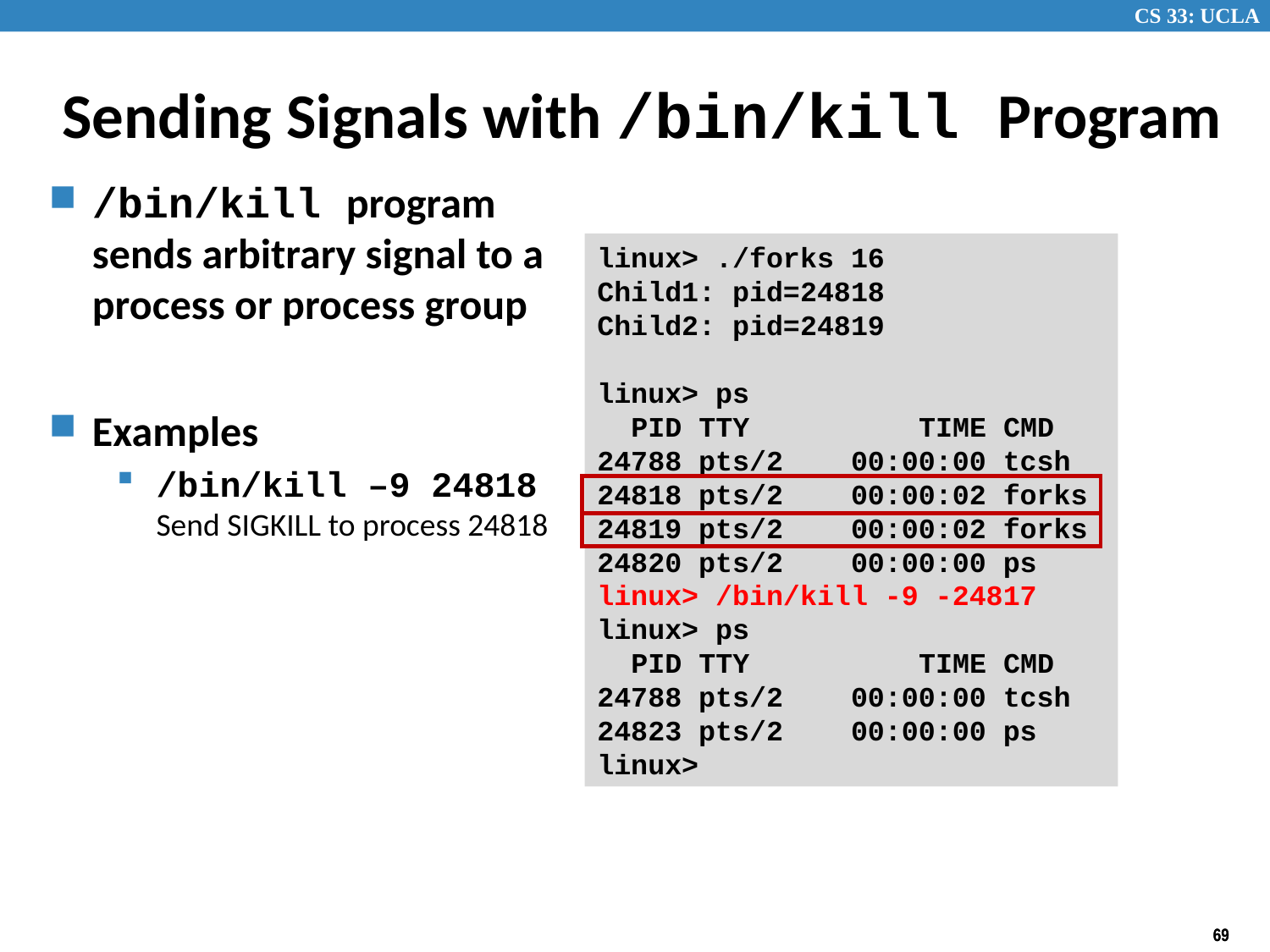

# Sending Signals with /bin/kill Program
/bin/kill program sends arbitrary signal to a process or process group

Examples
/bin/kill –9 24818
Send SIGKILL to process 24818

linux> ./forks 16
Child1: pid=24818
Child2: pid=24819

linux> ps
  PID TTY          TIME CMD
24788 pts/2    00:00:00 tcsh
24818 pts/2    00:00:02 forks
24819 pts/2    00:00:02 forks
24820 pts/2    00:00:00 ps
linux> /bin/kill -9 -24817
linux> ps
  PID TTY          TIME CMD
24788 pts/2    00:00:00 tcsh
24823 pts/2    00:00:00 ps
linux>